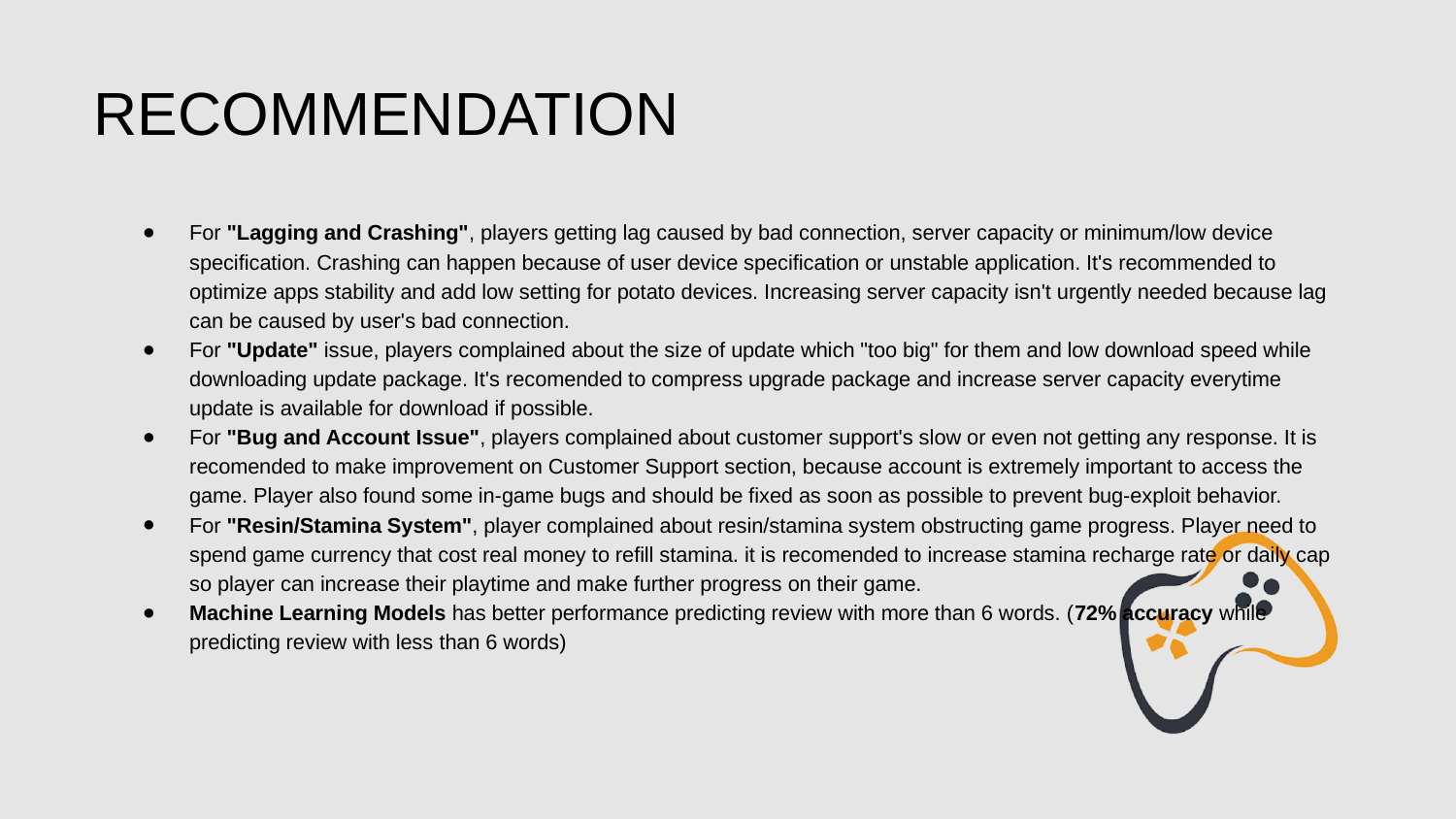

# RECOMMENDATION
For "Lagging and Crashing", players getting lag caused by bad connection, server capacity or minimum/low device specification. Crashing can happen because of user device specification or unstable application. It's recommended to optimize apps stability and add low setting for potato devices. Increasing server capacity isn't urgently needed because lag can be caused by user's bad connection.
For "Update" issue, players complained about the size of update which "too big" for them and low download speed while downloading update package. It's recomended to compress upgrade package and increase server capacity everytime update is available for download if possible.
For "Bug and Account Issue", players complained about customer support's slow or even not getting any response. It is recomended to make improvement on Customer Support section, because account is extremely important to access the game. Player also found some in-game bugs and should be fixed as soon as possible to prevent bug-exploit behavior.
For "Resin/Stamina System", player complained about resin/stamina system obstructing game progress. Player need to spend game currency that cost real money to refill stamina. it is recomended to increase stamina recharge rate or daily cap so player can increase their playtime and make further progress on their game.
Machine Learning Models has better performance predicting review with more than 6 words. (72% accuracy while predicting review with less than 6 words)